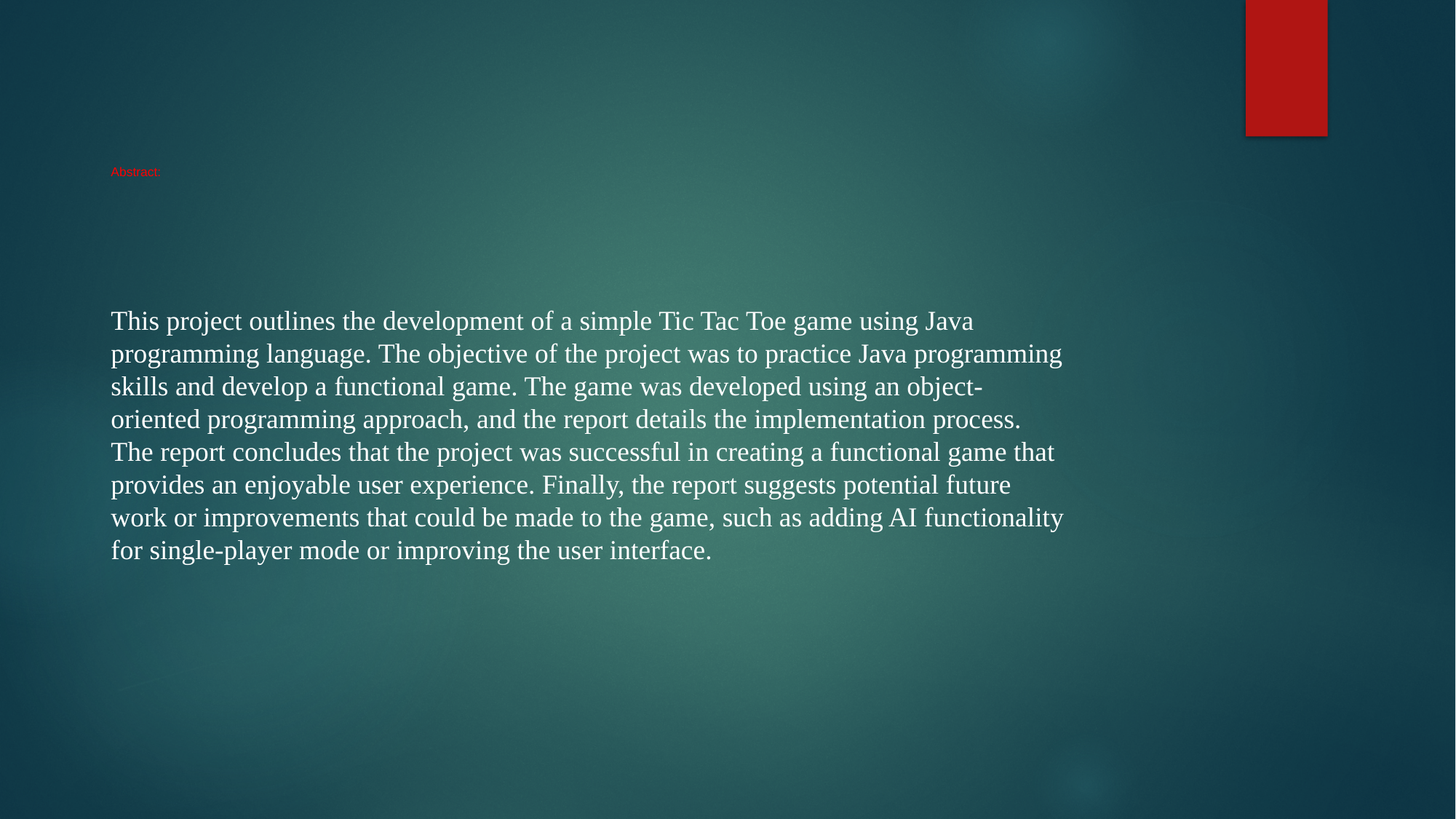

# Abstract:
This project outlines the development of a simple Tic Tac Toe game using Java programming language. The objective of the project was to practice Java programming skills and develop a functional game. The game was developed using an object-oriented programming approach, and the report details the implementation process. The report concludes that the project was successful in creating a functional game that provides an enjoyable user experience. Finally, the report suggests potential future work or improvements that could be made to the game, such as adding AI functionality for single-player mode or improving the user interface.